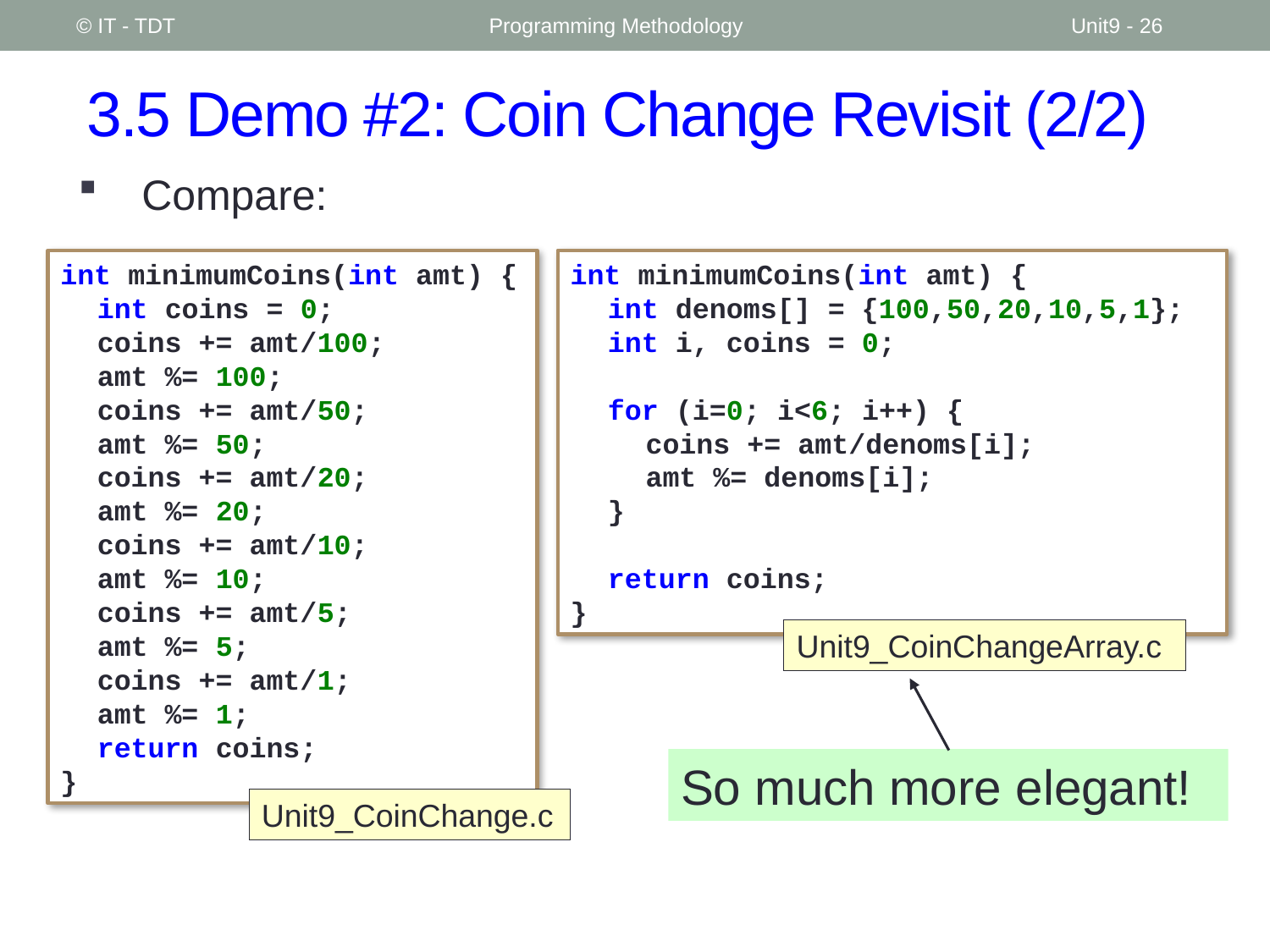

© IT - TDT
Programming Methodology
Unit9 - 26
# 3.5 Demo #2: Coin Change Revisit (2/2)
Compare:
int minimumCoins(int amt) {
	int coins = 0;
	coins += amt/100;
	amt %= 100;
	coins += amt/50;
	amt %= 50;
	coins += amt/20;
	amt %= 20;
	coins += amt/10;
	amt %= 10;
	coins += amt/5;
	amt %= 5;
	coins += amt/1;
	amt %= 1;
	return coins;
}
Unit9_CoinChange.c
int minimumCoins(int amt) {
	int denoms[] = {100,50,20,10,5,1};
	int i, coins = 0;

	for (i=0; i<6; i++) {
		coins += amt/denoms[i];
		amt %= denoms[i];
	}

	return coins;
}
Unit9_CoinChangeArray.c
So much more elegant!